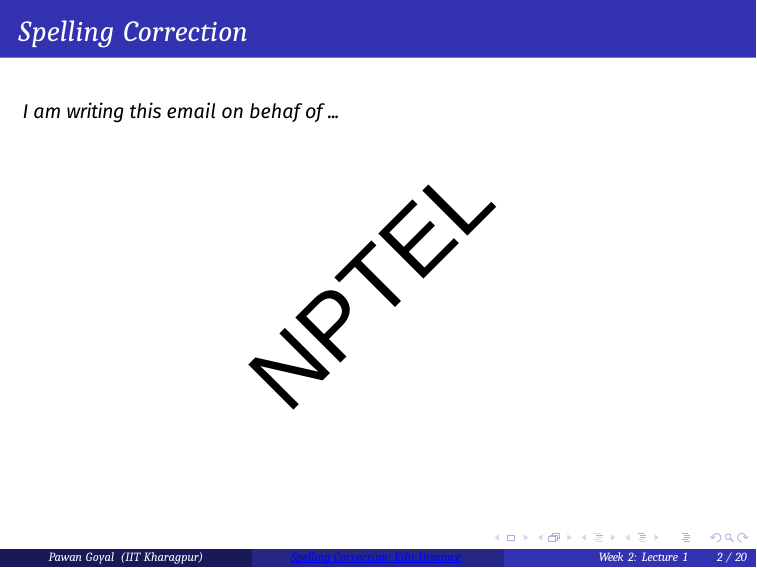

Spelling Correction
I am writing this email on behaf of ...
NPTEL
Pawan Goyal (IIT Kharagpur)
Spelling Correction: Edit Distance
Week 2: Lecture 1
2 / 20